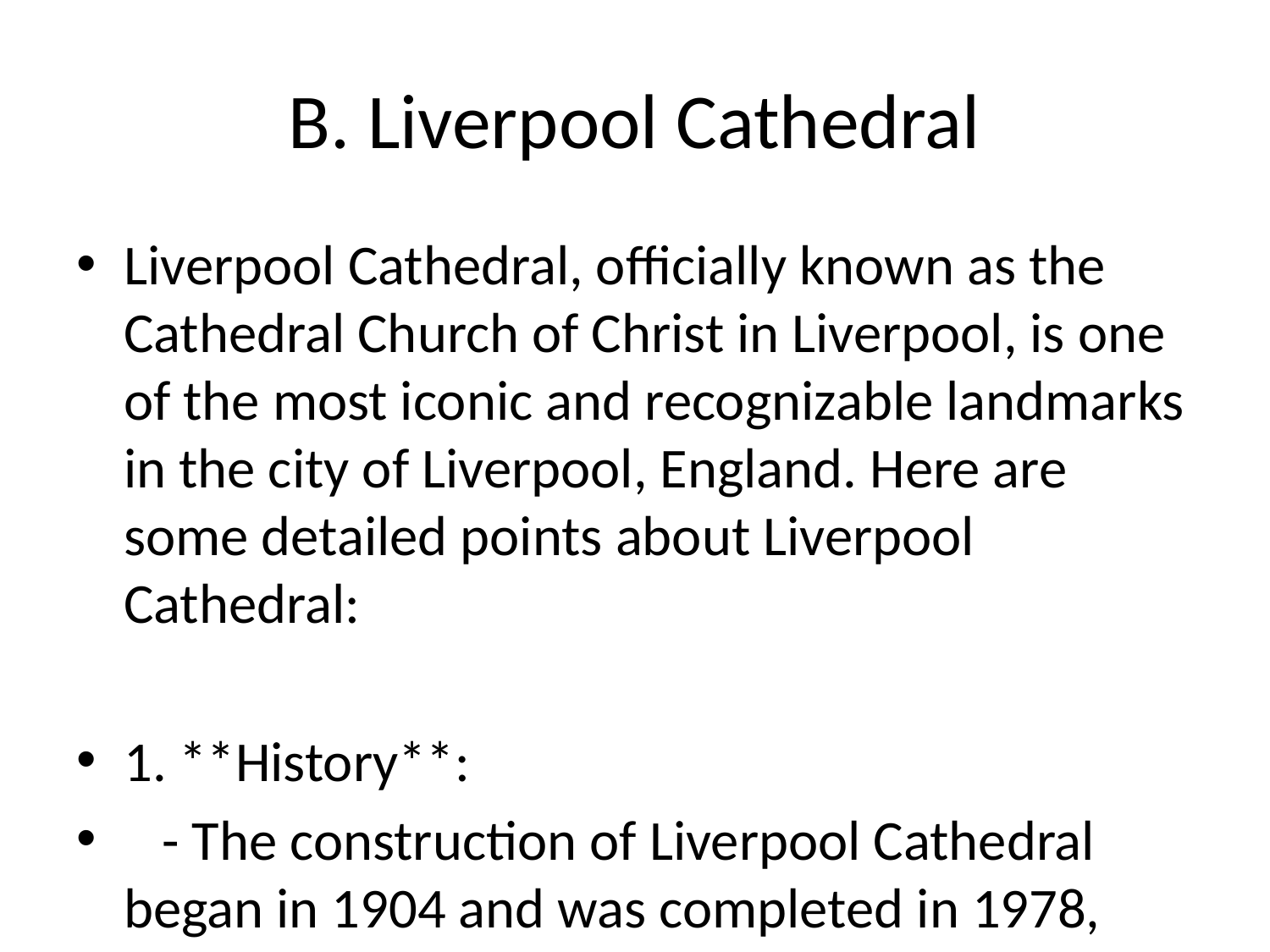

# B. Liverpool Cathedral
Liverpool Cathedral, officially known as the Cathedral Church of Christ in Liverpool, is one of the most iconic and recognizable landmarks in the city of Liverpool, England. Here are some detailed points about Liverpool Cathedral:

1. **History**:
   - The construction of Liverpool Cathedral began in 1904 and was completed in 1978, making it the largest cathedral in the United Kingdom.
   - The cathedral was designed by renowned architect Sir Giles Gilbert Scott, who also designed the iconic red telephone box in Britain.

2. **Architecture**:
   - Liverpool Cathedral is built in the English Gothic style and is known for its imposing size and striking architecture.
   - The cathedral's interior boasts a vast nave, grand columns, intricate stone carvings, and stunning stained glass windows.
   - The West Window is one of the world's largest stained glass windows and is a major feature of the cathedral.

3. **Features**:
   - The cathedral's tower offers panoramic views of the city of Liverpool and the River Mersey from its observation platform.
   - The Lady Chapel is a beautifully decorated space within the cathedral dedicated to the Virgin Mary.
   - The cathedral houses a vast organ with over 10,000 pipes, which is used for concerts and recitals.

4. **Significance**:
   - Liverpool Cathedral is a popular tourist attraction and a place of worship for the local community.
   - The cathedral hosts regular services, concerts, art exhibitions, and educational events.
   - It is also a venue for special events such as weddings, baptisms, and memorial services.

5. **Visiting**:
   - Visitors can explore the cathedral's interior, climb the tower for stunning views, attend services, and learn about the history and architecture of this impressive building.
   - There is a gift shop and café on the premises for visitors to enjoy.

In conclusion, Liverpool Cathedral is a masterpiece of architecture and a symbol of faith and spirituality in Liverpool. Its grandeur, history, and significance make it a must-visit destination for tourists and a cherished place of worship for the local community.